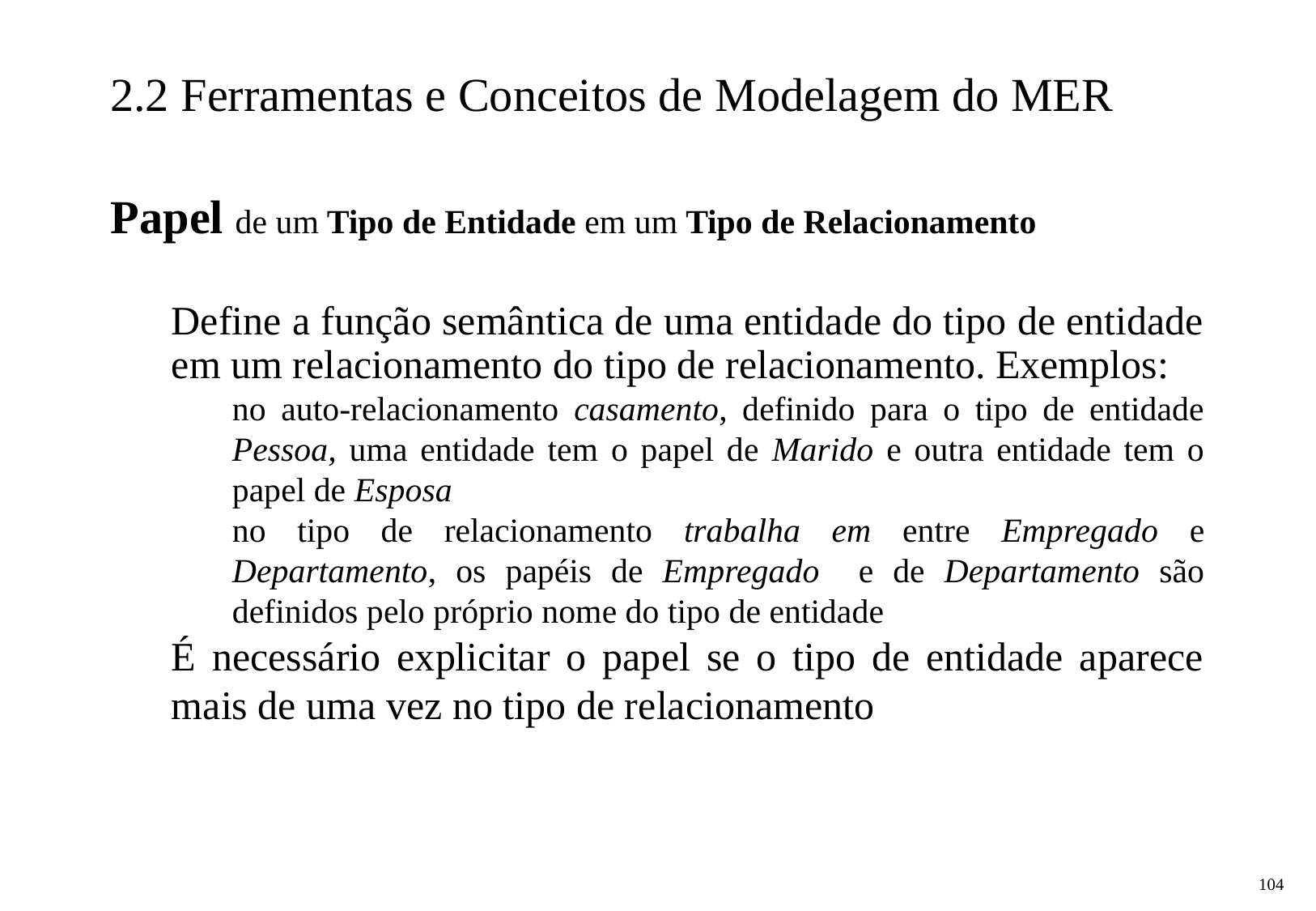

2.2 Ferramentas e Conceitos de Modelagem do MER
Papel de um Tipo de Entidade em um Tipo de Relacionamento

Define a função semântica de uma entidade do tipo de entidade em um relacionamento do tipo de relacionamento. Exemplos:
no auto-relacionamento casamento, definido para o tipo de entidade Pessoa, uma entidade tem o papel de Marido e outra entidade tem o papel de Esposa
no tipo de relacionamento trabalha em entre Empregado e Departamento, os papéis de Empregado  e de Departamento são definidos pelo próprio nome do tipo de entidade
É necessário explicitar o papel se o tipo de entidade aparece mais de uma vez no tipo de relacionamento
104